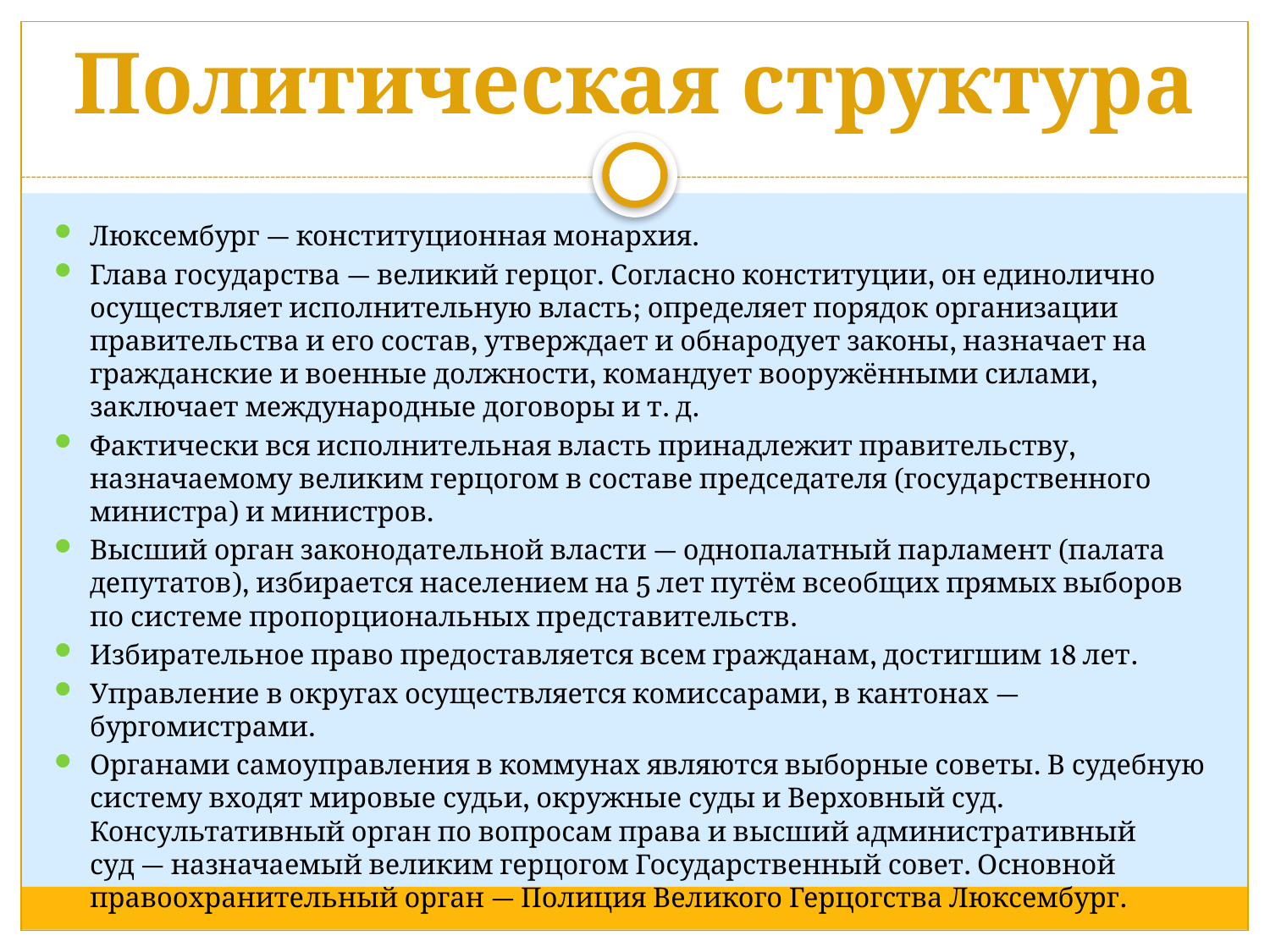

# Политическая структура
Люксембург — конституционная монархия.
Глава государства — великий герцог. Согласно конституции, он единолично осуществляет исполнительную власть; определяет порядок организации правительства и его состав, утверждает и обнародует законы, назначает на гражданские и военные должности, командует вооружёнными силами, заключает международные договоры и т. д.
Фактически вся исполнительная власть принадлежит правительству, назначаемому великим герцогом в составе председателя (государственного министра) и министров.
Высший орган законодательной власти — однопалатный парламент (палата депутатов), избирается населением на 5 лет путём всеобщих прямых выборов по системе пропорциональных представительств.
Избирательное право предоставляется всем гражданам, достигшим 18 лет.
Управление в округах осуществляется комиссарами, в кантонах — бургомистрами.
Органами самоуправления в коммунах являются выборные советы. В судебную систему входят мировые судьи, окружные суды и Верховный суд. Консультативный орган по вопросам права и высший административный суд — назначаемый великим герцогом Государственный совет. Основной правоохранительный орган — Полиция Великого Герцогства Люксембург.